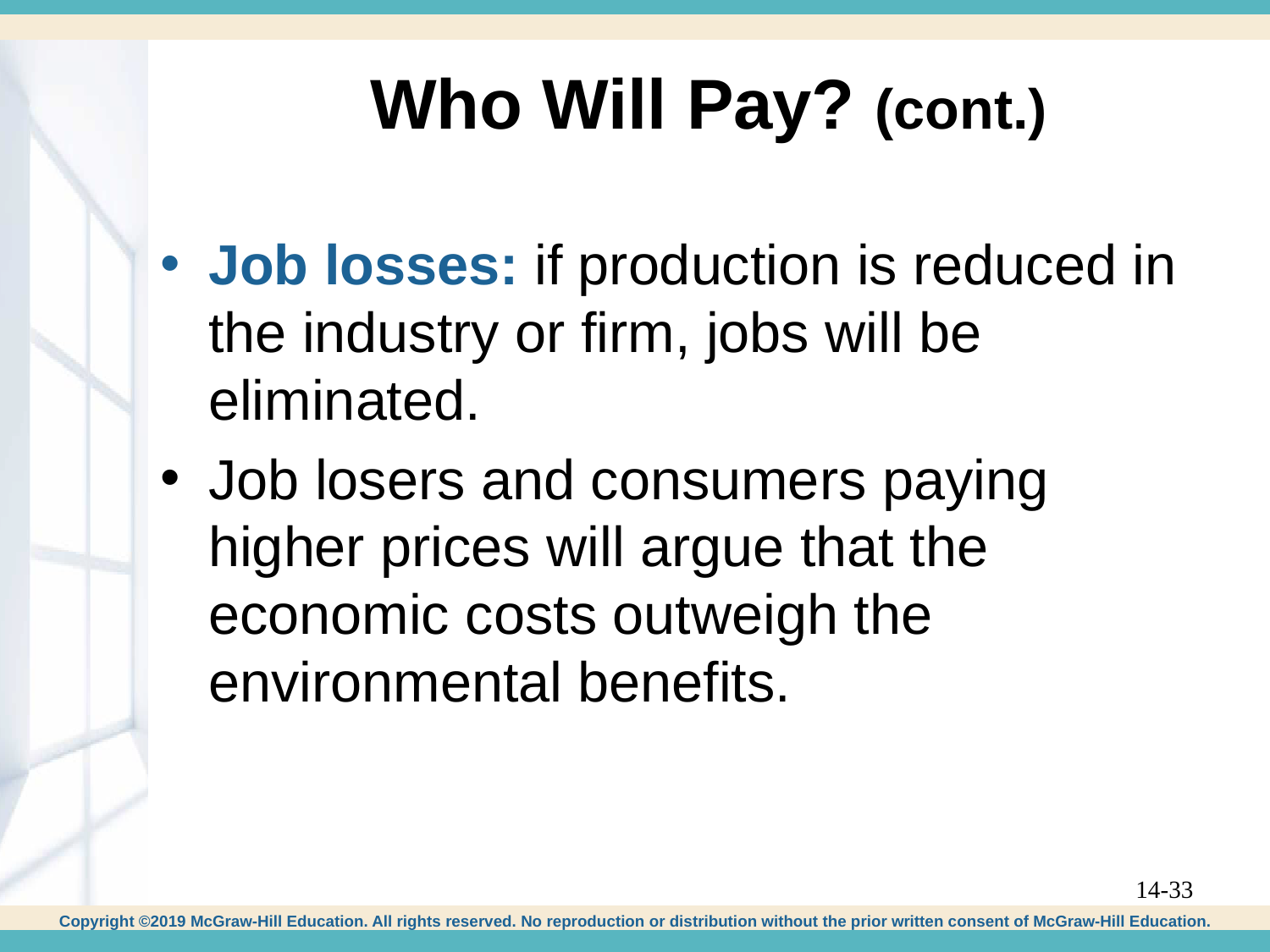

# Who Will Pay? (cont.)
Job losses: if production is reduced in the industry or firm, jobs will be eliminated.
Job losers and consumers paying higher prices will argue that the economic costs outweigh the environmental benefits.

14-33